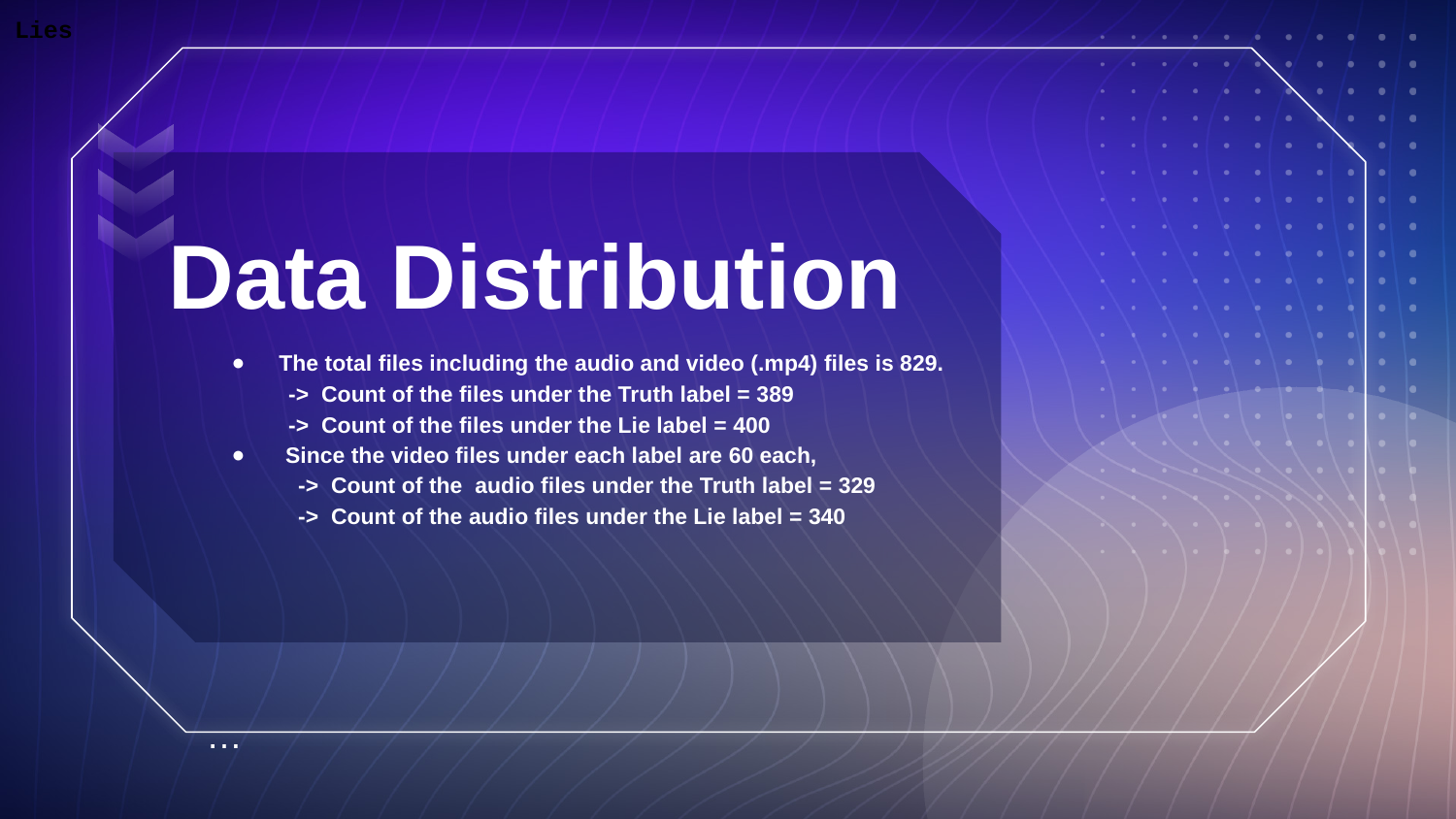

Lies

# Data Distribution
The total files including the audio and video (.mp4) files is 829.
             ->  Count of the files under the Truth label = 389
             ->  Count of the files under the Lie label = 400
 Since the video files under each label are 60 each,
   ->  Count of the  audio files under the Truth label = 329
   ->  Count of the audio files under the Lie label = 340

…